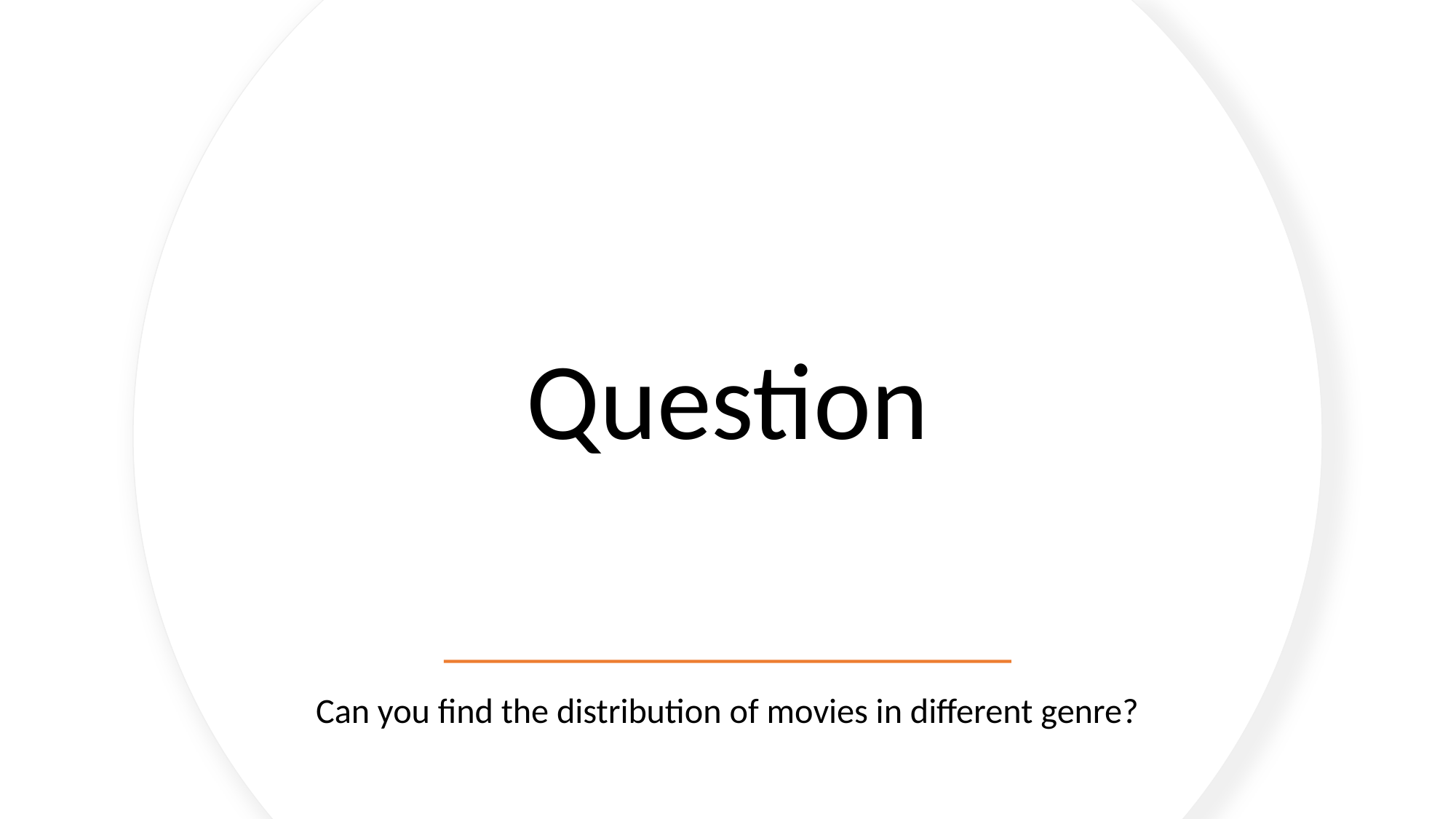

# Question

Can you find the distribution of movies in different genre?